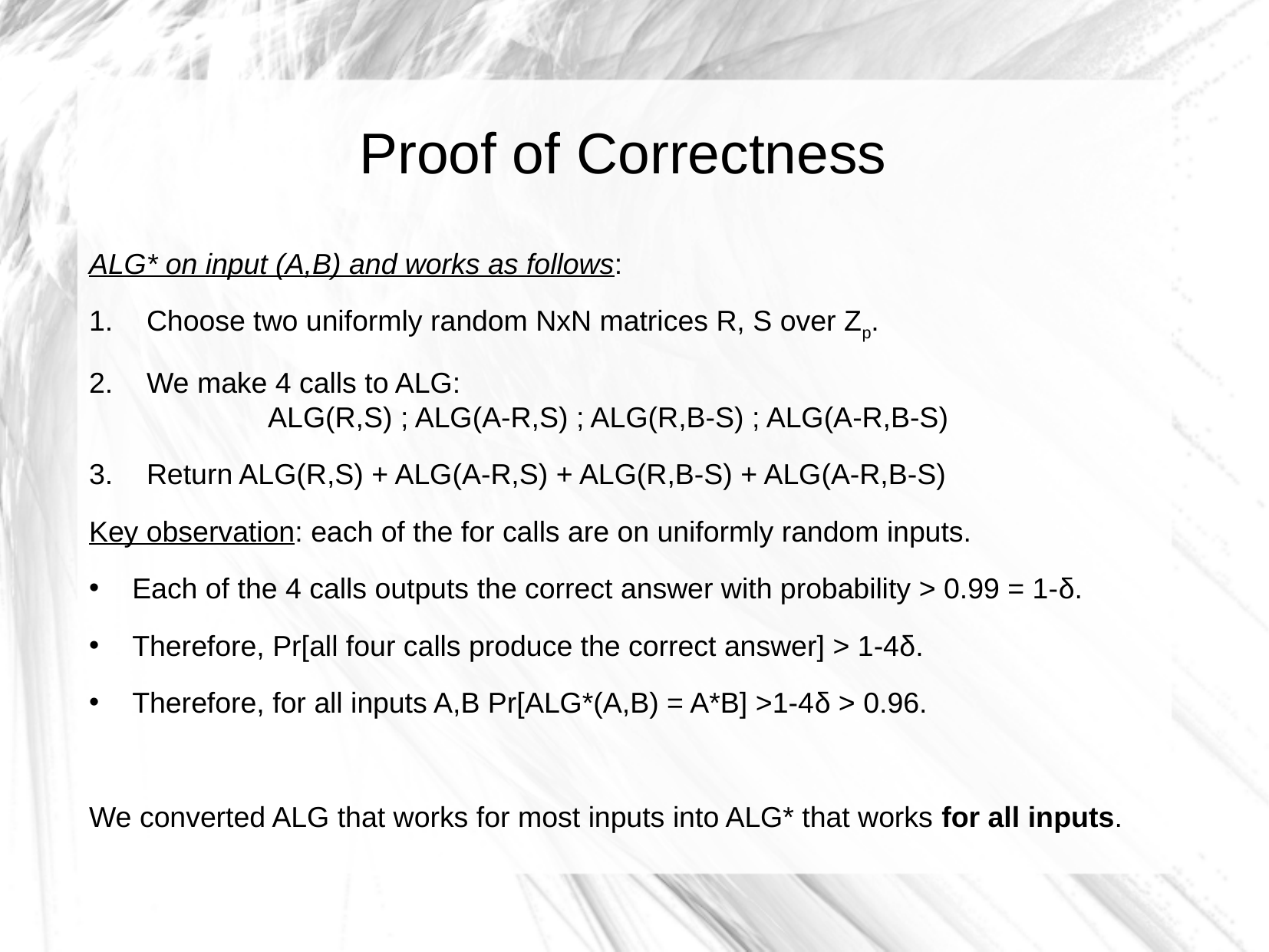

Proof of Correctness
ALG* on input (A,B) and works as follows:
Choose two uniformly random NxN matrices R, S over Zp.
We make 4 calls to ALG:
	 ALG(R,S) ; ALG(A-R,S) ; ALG(R,B-S) ; ALG(A-R,B-S)
Return ALG(R,S) + ALG(A-R,S) + ALG(R,B-S) + ALG(A-R,B-S)
Key observation: each of the for calls are on uniformly random inputs.
Each of the 4 calls outputs the correct answer with probability > 0.99 = 1-δ.
Therefore, Pr[all four calls produce the correct answer] > 1-4δ.
Therefore, for all inputs A,B Pr[ALG*(A,B) = A*B] >1-4δ > 0.96.

We converted ALG that works for most inputs into ALG* that works for all inputs.